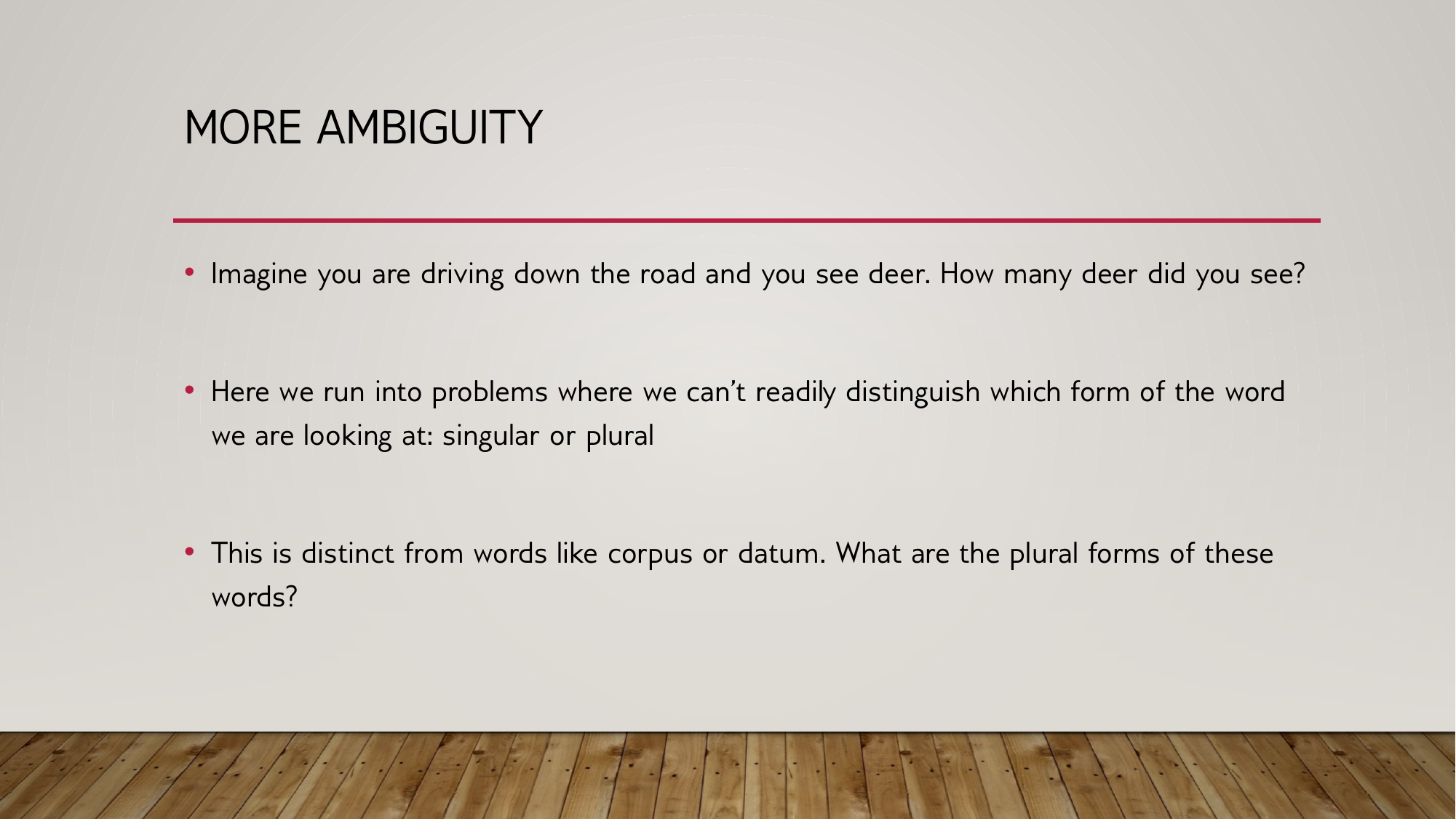

# More ambiguity
Imagine you are driving down the road and you see deer. How many deer did you see?

Here we run into problems where we can’t readily distinguish which form of the word we are looking at: singular or plural

This is distinct from words like corpus or datum. What are the plural forms of these words?